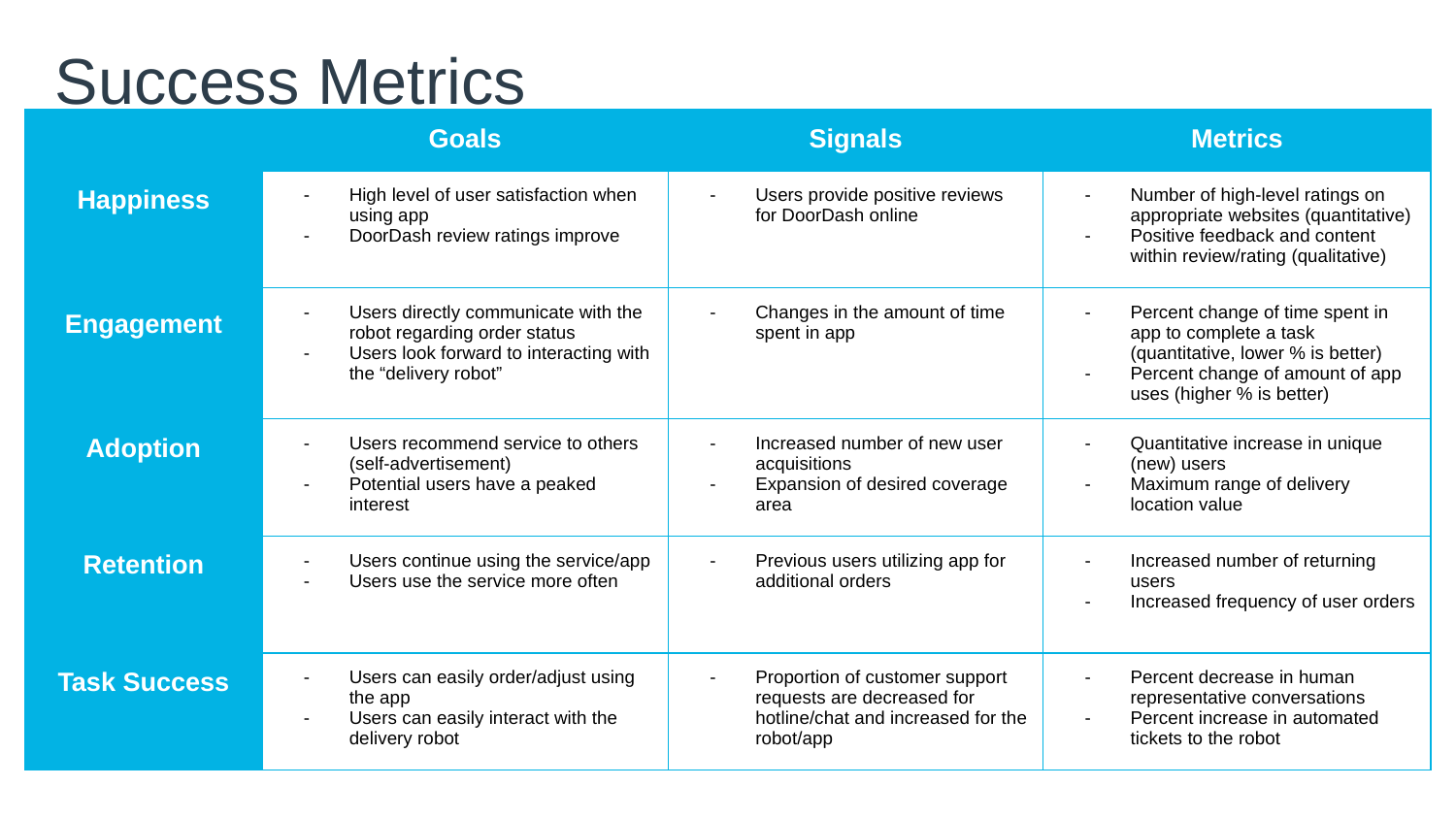

# Success Metrics
|  | Goals | Signals | Metrics |
| --- | --- | --- | --- |
| Happiness | High level of user satisfaction when using app DoorDash review ratings improve | Users provide positive reviews for DoorDash online | Number of high-level ratings on appropriate websites (quantitative) Positive feedback and content within review/rating (qualitative) |
| Engagement | Users directly communicate with the robot regarding order status Users look forward to interacting with the “delivery robot” | Changes in the amount of time spent in app | Percent change of time spent in app to complete a task (quantitative, lower % is better) Percent change of amount of app uses (higher % is better) |
| Adoption | Users recommend service to others (self-advertisement) Potential users have a peaked interest | Increased number of new user acquisitions Expansion of desired coverage area | Quantitative increase in unique (new) users Maximum range of delivery location value |
| Retention | Users continue using the service/app Users use the service more often | Previous users utilizing app for additional orders | Increased number of returning users Increased frequency of user orders |
| Task Success | Users can easily order/adjust using the app Users can easily interact with the delivery robot | Proportion of customer support requests are decreased for hotline/chat and increased for the robot/app | Percent decrease in human representative conversations Percent increase in automated tickets to the robot |